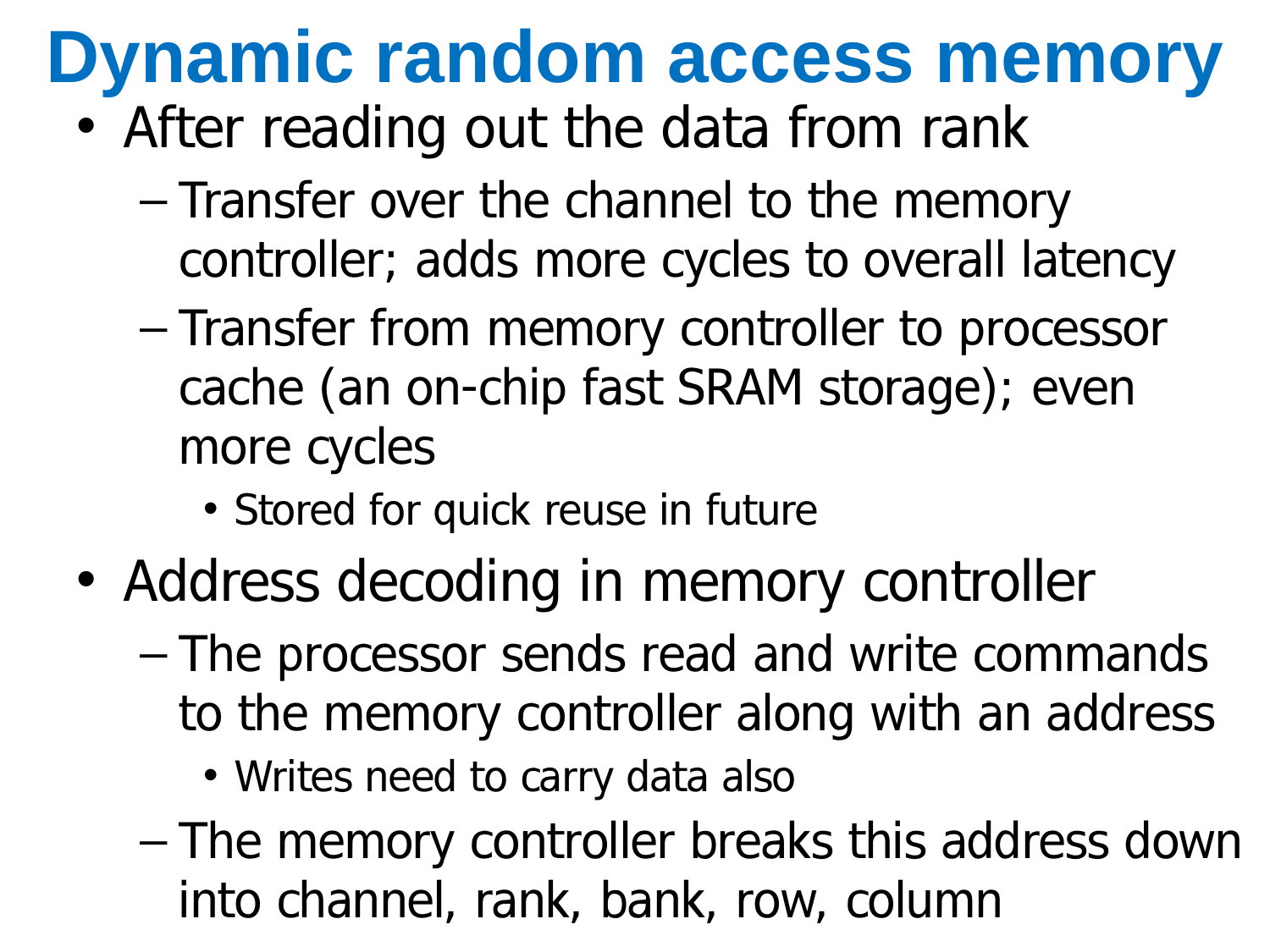

# Dynamic random access memory
After reading out the data from rank
Transfer over the channel to the memory controller; adds more cycles to overall latency
Transfer from memory controller to processor cache (an on-chip fast SRAM storage); even more cycles
Stored for quick reuse in future
Address decoding in memory controller
The processor sends read and write commands to the memory controller along with an address
Writes need to carry data also
The memory controller breaks this address down into channel, rank, bank, row, column